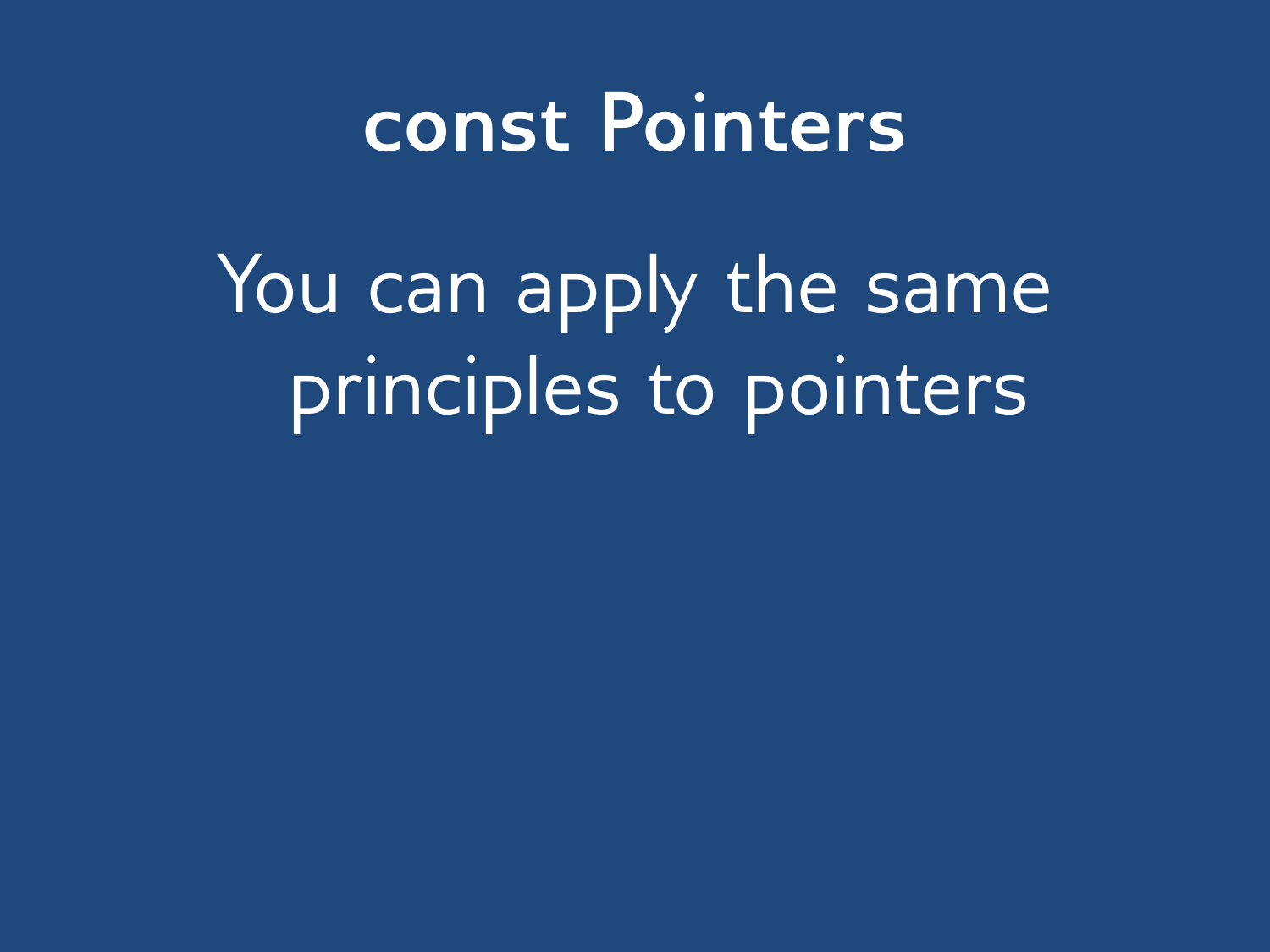

# const Pointers
You can apply the same principles to pointers